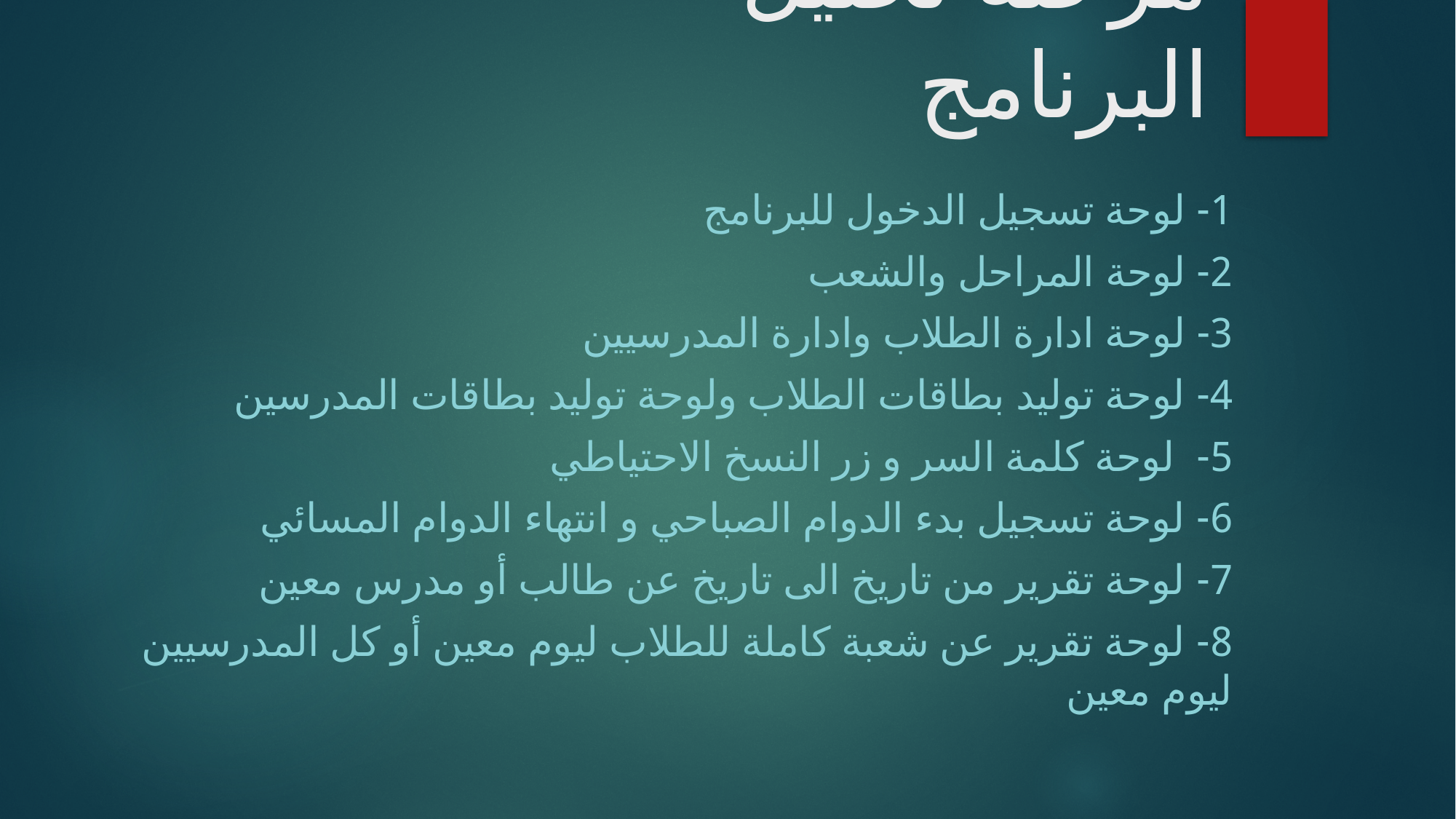

# مرحلة تحليل البرنامج
1- لوحة تسجيل الدخول للبرنامج
2- لوحة المراحل والشعب
3- لوحة ادارة الطلاب وادارة المدرسيين
4- لوحة توليد بطاقات الطلاب ولوحة توليد بطاقات المدرسين
5-  لوحة كلمة السر و زر النسخ الاحتياطي
6- لوحة تسجيل بدء الدوام الصباحي و انتهاء الدوام المسائي
7- لوحة تقرير من تاريخ الى تاريخ عن طالب أو مدرس معين
8- لوحة تقرير عن شعبة كاملة للطلاب ليوم معين أو كل المدرسيين ليوم معين